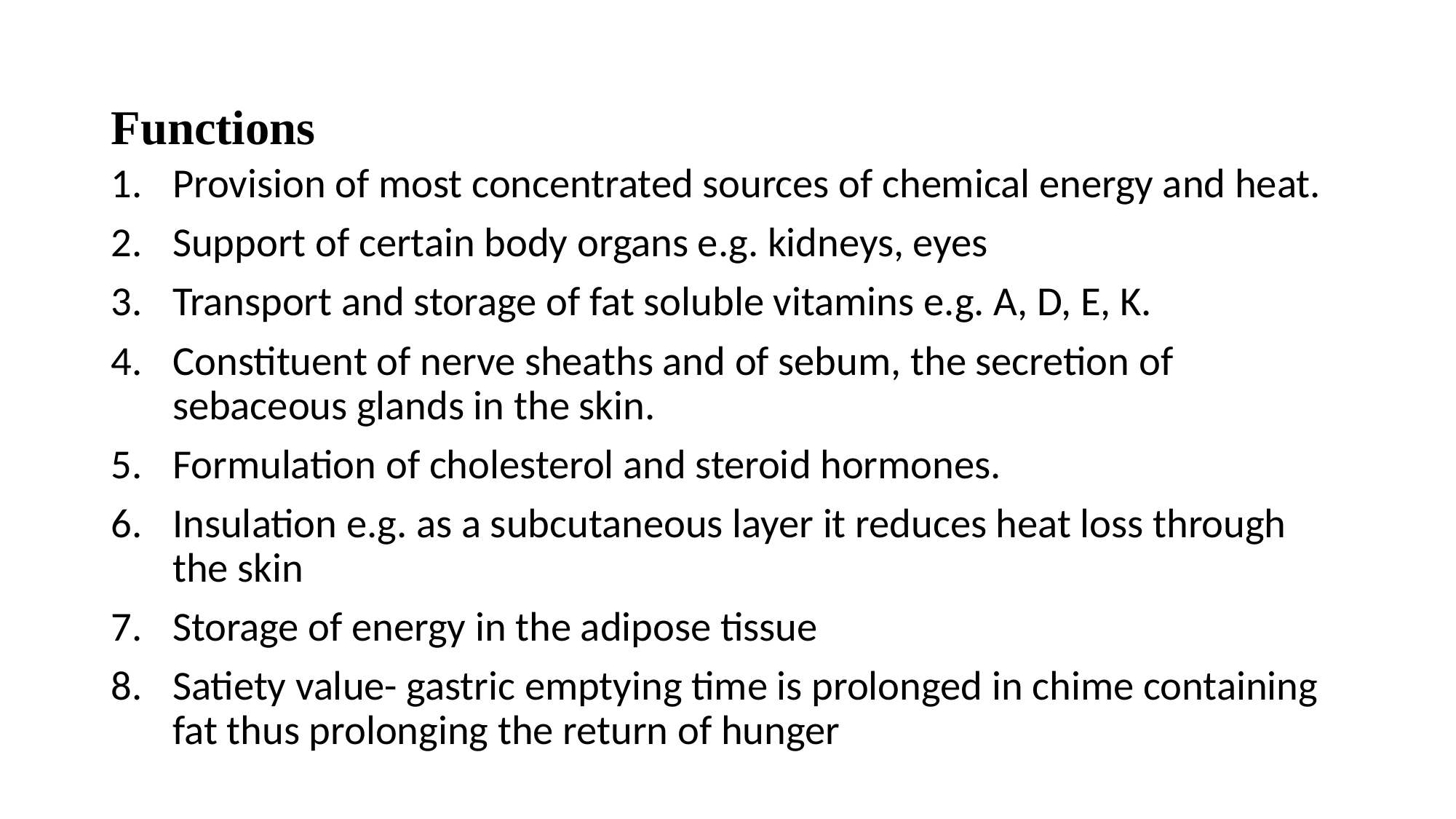

# Functions
Provision of most concentrated sources of chemical energy and heat.
Support of certain body organs e.g. kidneys, eyes
Transport and storage of fat soluble vitamins e.g. A, D, E, K.
Constituent of nerve sheaths and of sebum, the secretion of sebaceous glands in the skin.
Formulation of cholesterol and steroid hormones.
Insulation e.g. as a subcutaneous layer it reduces heat loss through the skin
Storage of energy in the adipose tissue
Satiety value- gastric emptying time is prolonged in chime containing fat thus prolonging the return of hunger